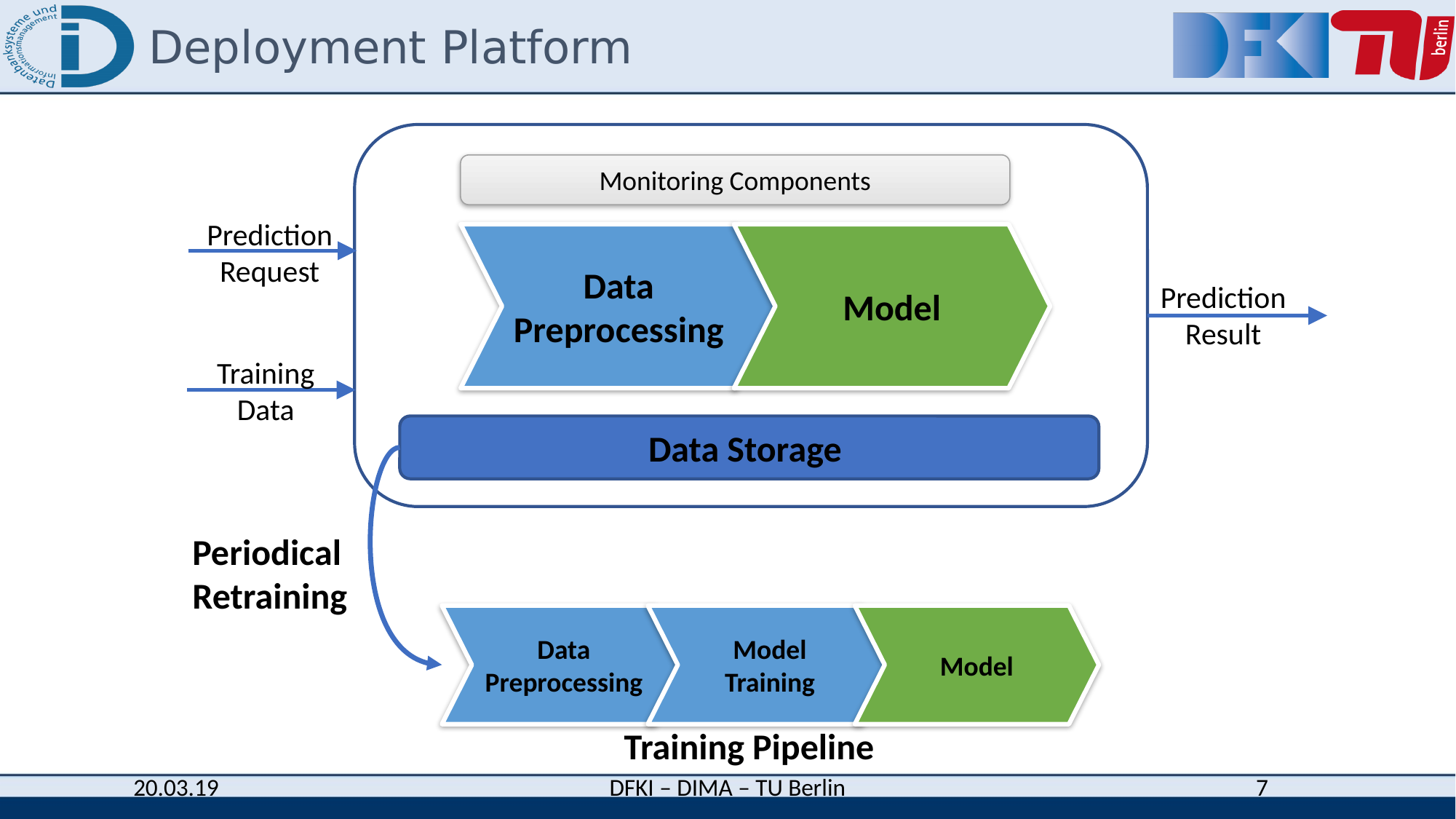

# Deployment Platform

Monitoring Components
Prediction
Request
Data Preprocessing
Model
Prediction
Result
Training
Data
Data Storage
Periodical
Retraining
Data Preprocessing
Model Training
Model
Training Pipeline